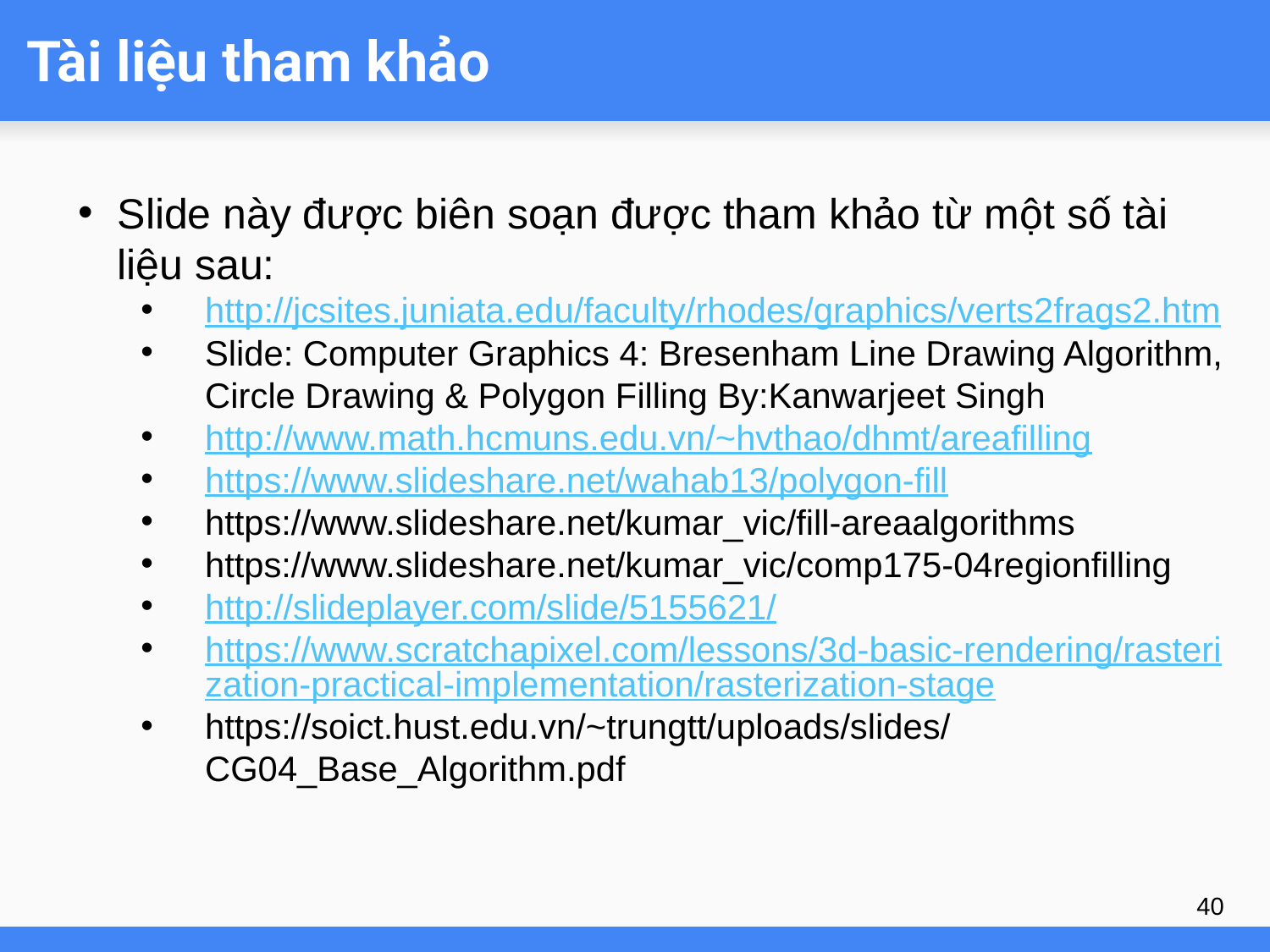

# Tài liệu tham khảo
Slide này được biên soạn được tham khảo từ một số tài liệu sau:
http://jcsites.juniata.edu/faculty/rhodes/graphics/verts2frags2.htm
Slide: Computer Graphics 4: Bresenham Line Drawing Algorithm, Circle Drawing & Polygon Filling By:Kanwarjeet Singh
http://www.math.hcmuns.edu.vn/~hvthao/dhmt/areafilling
https://www.slideshare.net/wahab13/polygon-fill
https://www.slideshare.net/kumar_vic/fill-areaalgorithms
https://www.slideshare.net/kumar_vic/comp175-04regionfilling
http://slideplayer.com/slide/5155621/
https://www.scratchapixel.com/lessons/3d-basic-rendering/rasterization-practical-implementation/rasterization-stage
https://soict.hust.edu.vn/~trungtt/uploads/slides/CG04_Base_Algorithm.pdf
40